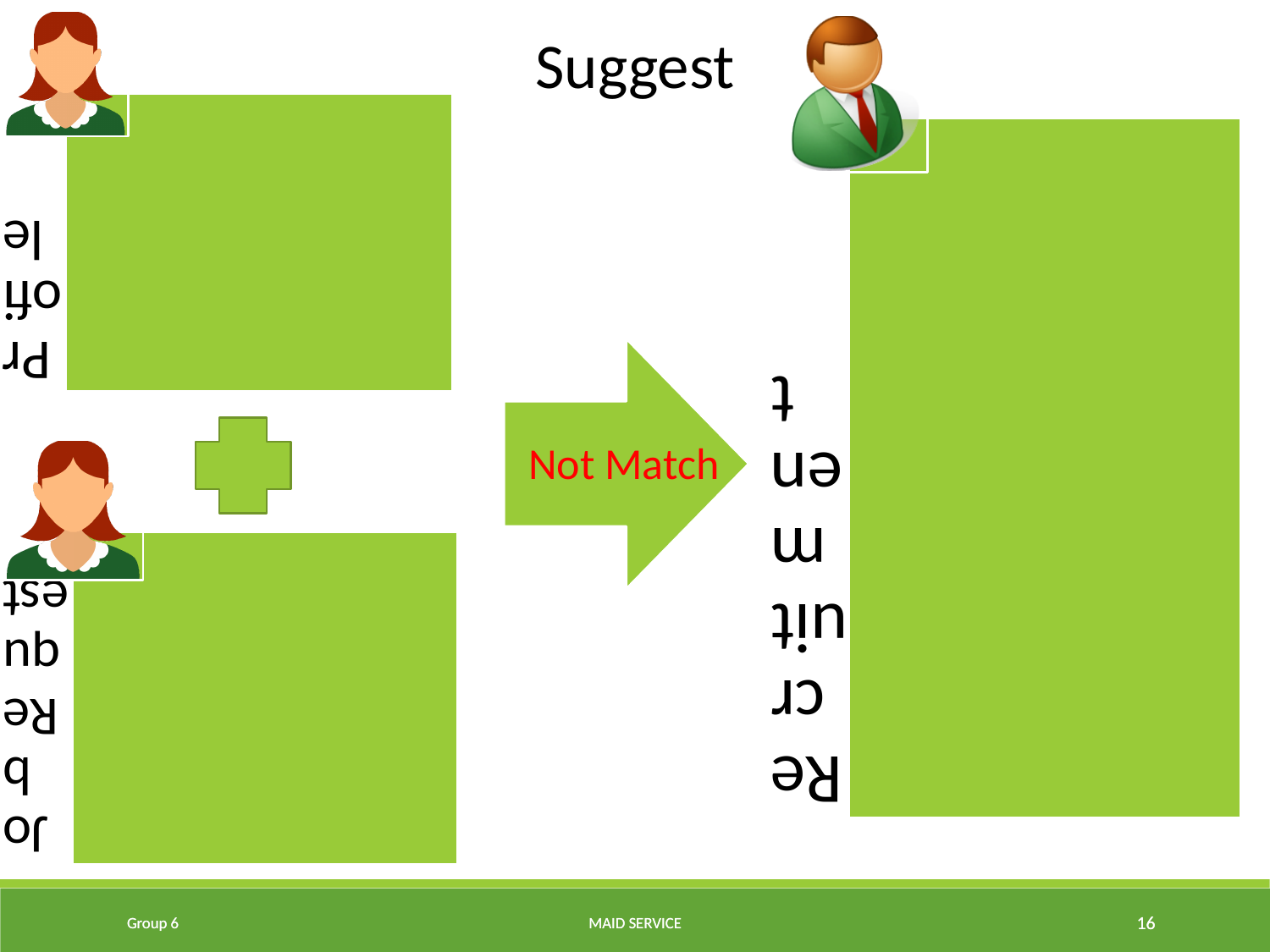

Recruitment

Profile

Suggest
Not Match

Job Request

Group 6
Group 6
Maid Service
Maid Service
16
16